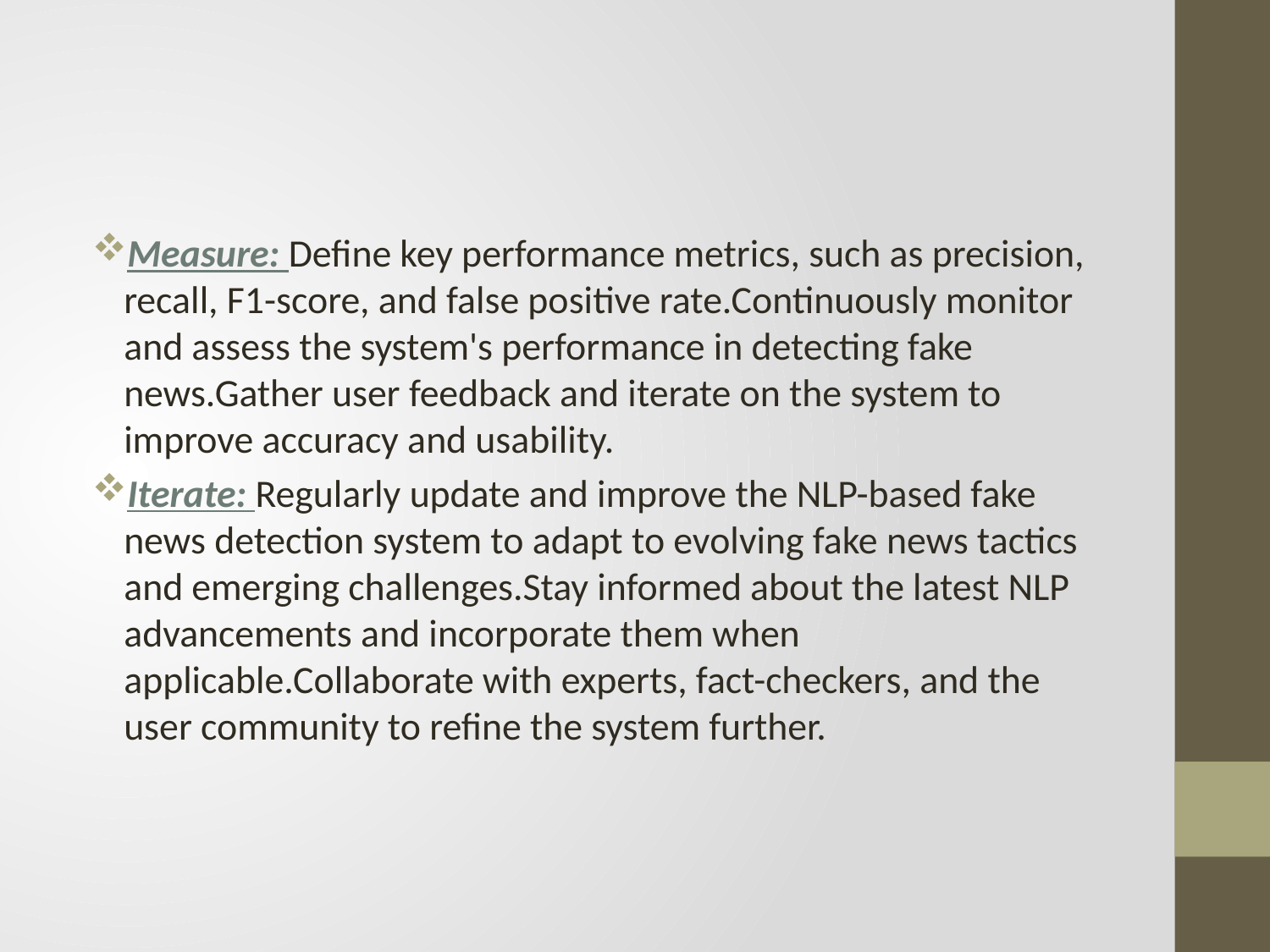

#
Measure: Define key performance metrics, such as precision, recall, F1-score, and false positive rate.Continuously monitor and assess the system's performance in detecting fake news.Gather user feedback and iterate on the system to improve accuracy and usability.
Iterate: Regularly update and improve the NLP-based fake news detection system to adapt to evolving fake news tactics and emerging challenges.Stay informed about the latest NLP advancements and incorporate them when applicable.Collaborate with experts, fact-checkers, and the user community to refine the system further.